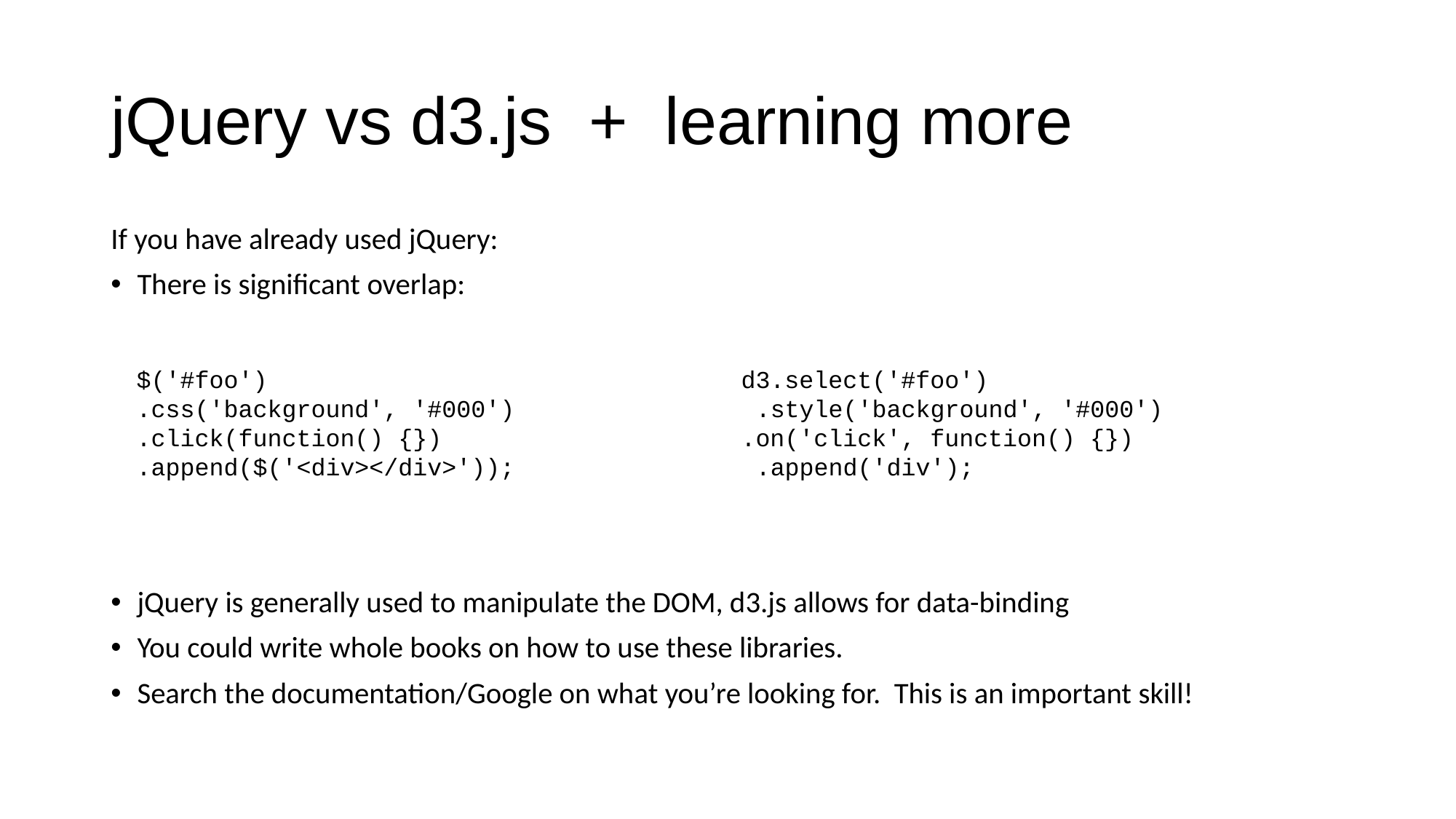

# jQuery vs d3.js  +  learning more
If you have already used jQuery:
There is significant overlap:

jQuery is generally used to manipulate the DOM, d3.js allows for data-binding
You could write whole books on how to use these libraries.
Search the documentation/Google on what you’re looking for.  This is an important skill!

$('#foo')
.css('background', '#000')
.click(function() {})
.append($('<div></div>'));
d3.select('#foo')
 .style('background', '#000')
.on('click', function() {})
 .append('div');